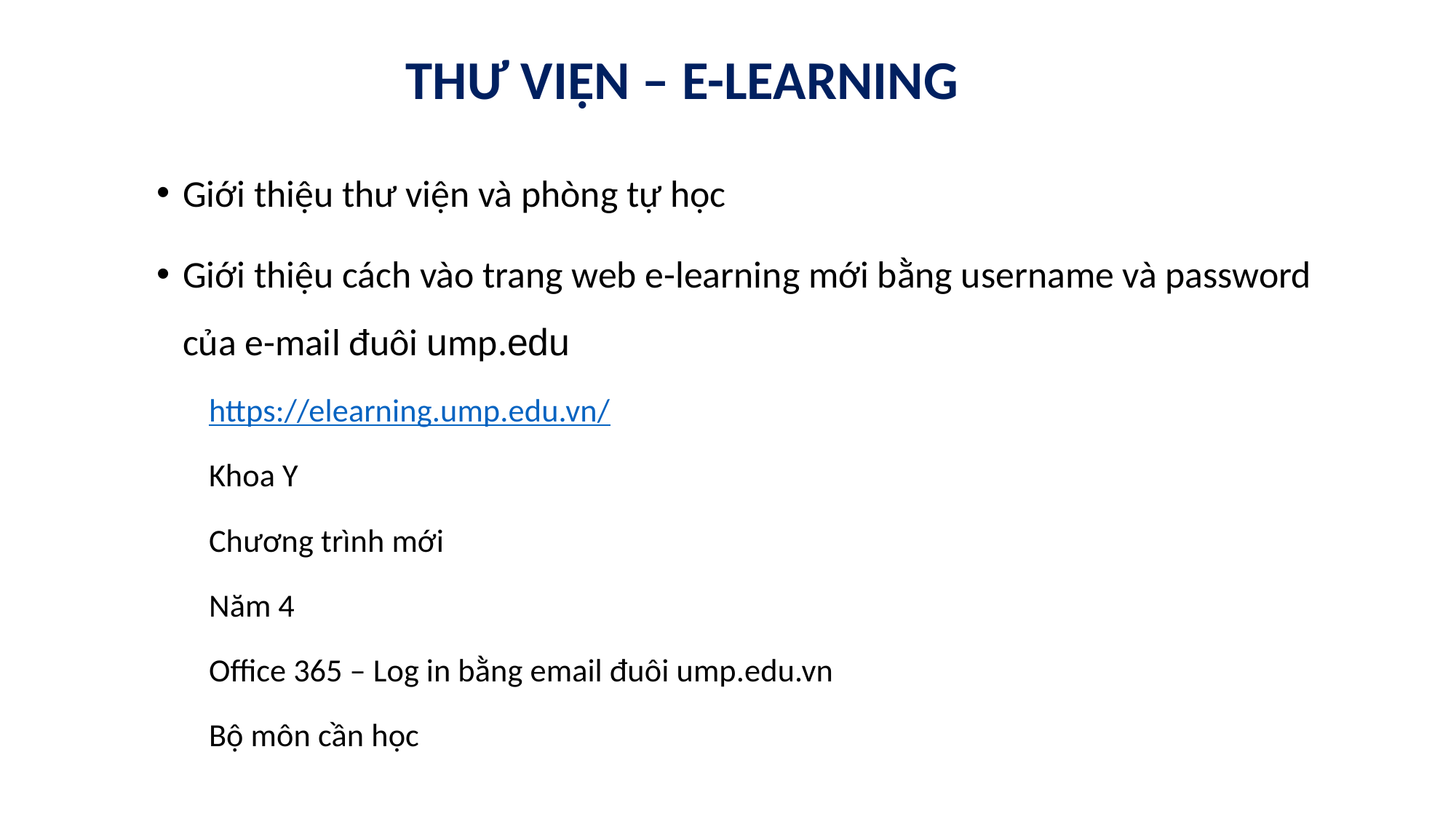

# THƯ VIỆN – E-LEARNING
Giới thiệu thư viện và phòng tự học
Giới thiệu cách vào trang web e-learning mới bằng username và password của e-mail đuôi ump.edu
https://elearning.ump.edu.vn/
Khoa Y
Chương trình mới
Năm 4
Office 365 – Log in bằng email đuôi ump.edu.vn
Bộ môn cần học